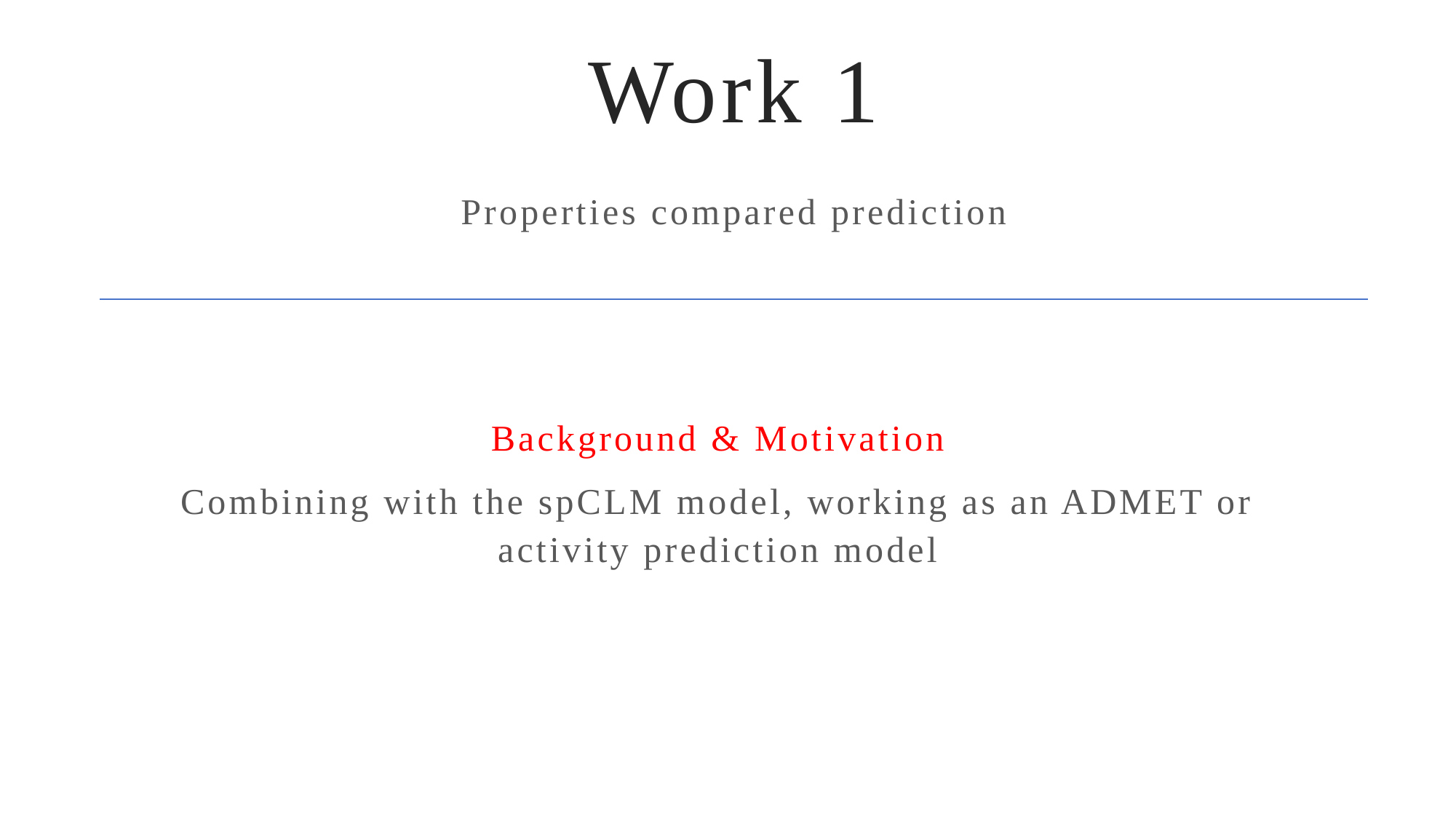

# Work 1
Properties compared prediction
Background & Motivation
Combining with the spCLM model, working as an ADMET or activity prediction model